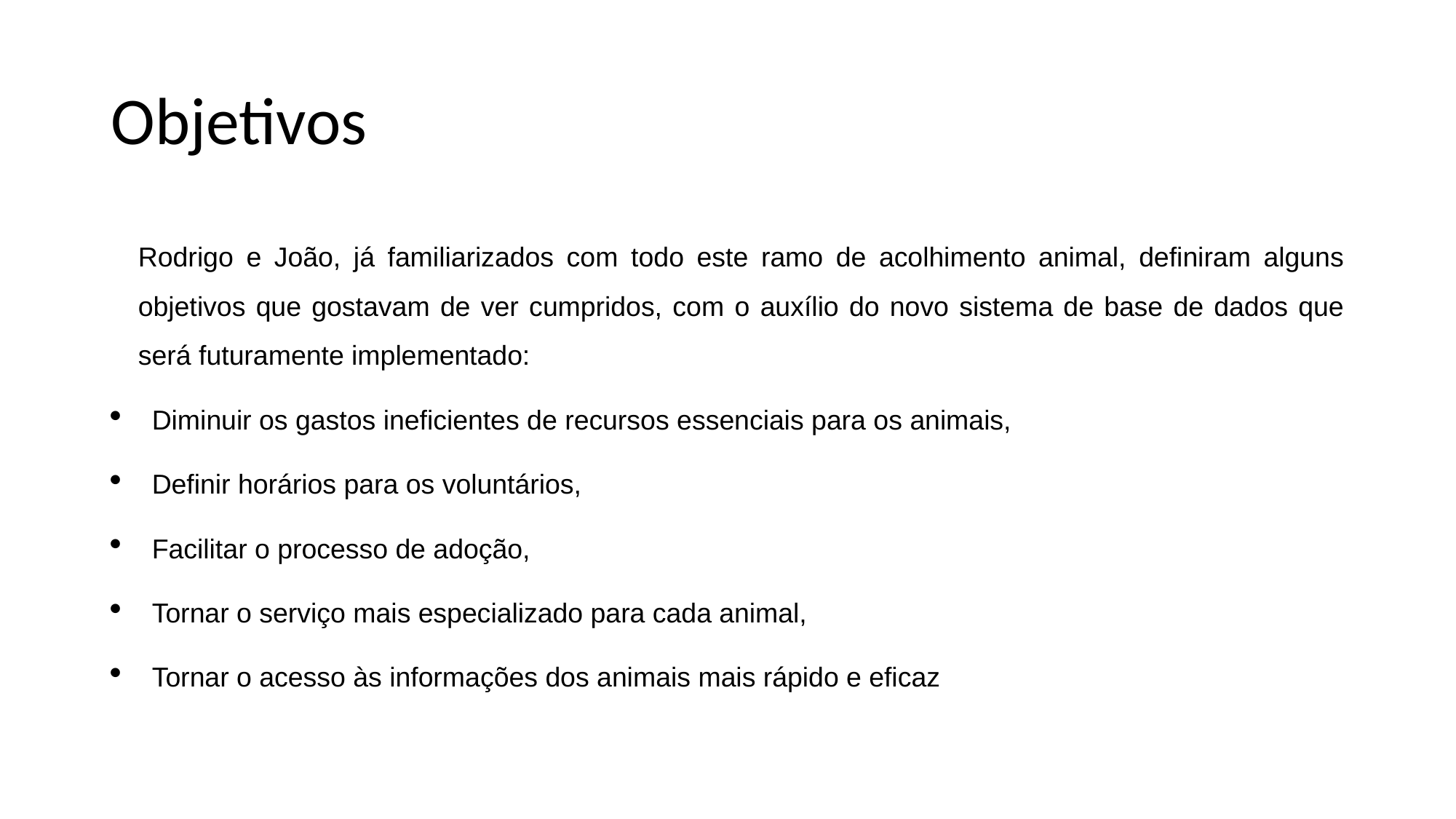

# Objetivos
Rodrigo e João, já familiarizados com todo este ramo de acolhimento animal, definiram alguns objetivos que gostavam de ver cumpridos, com o auxílio do novo sistema de base de dados que será futuramente implementado:
Diminuir os gastos ineficientes de recursos essenciais para os animais,
Definir horários para os voluntários,
Facilitar o processo de adoção,
Tornar o serviço mais especializado para cada animal,
Tornar o acesso às informações dos animais mais rápido e eficaz